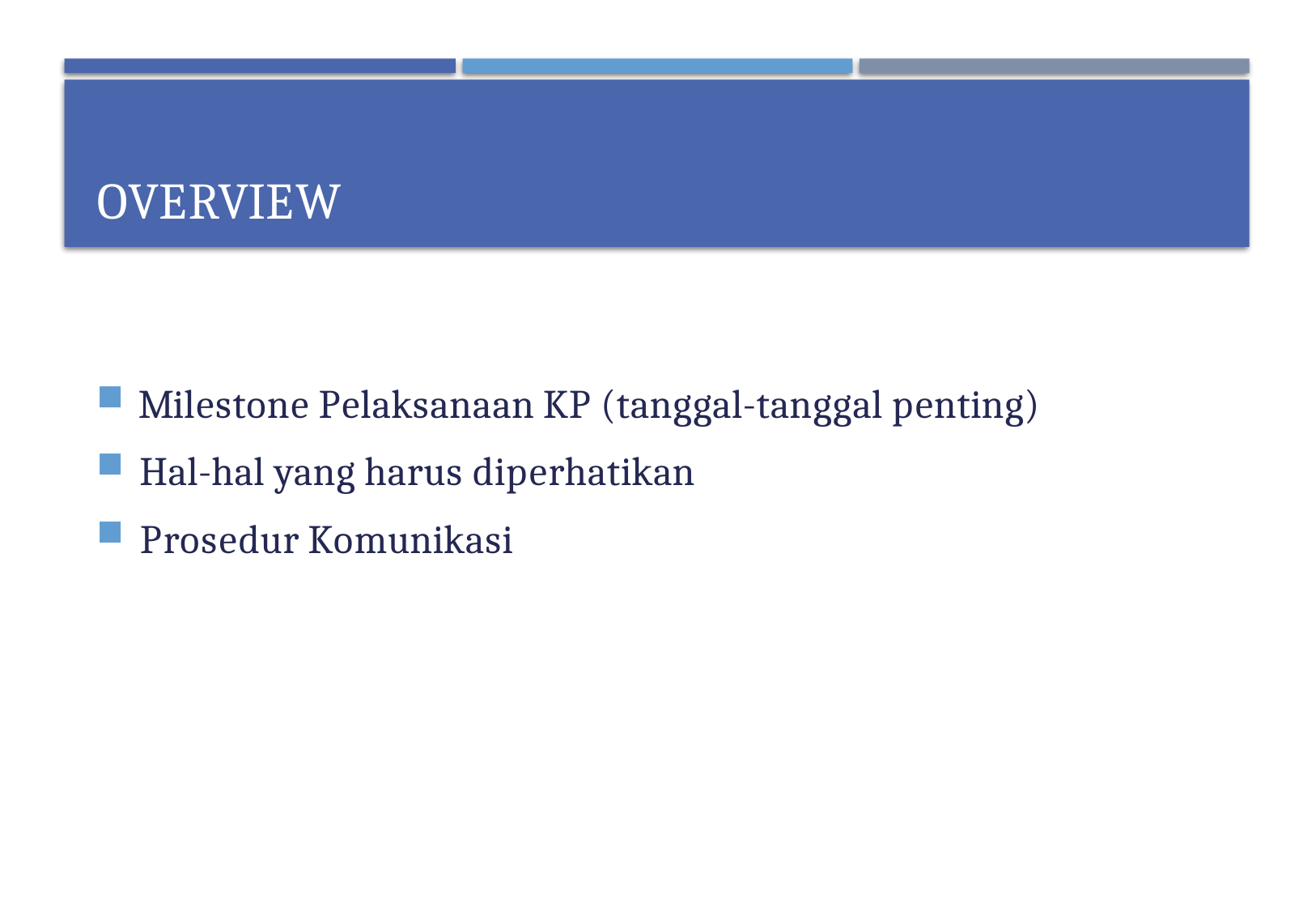

# Overview
Milestone Pelaksanaan KP (tanggal-tanggal penting)
Hal-hal yang harus diperhatikan
Prosedur Komunikasi